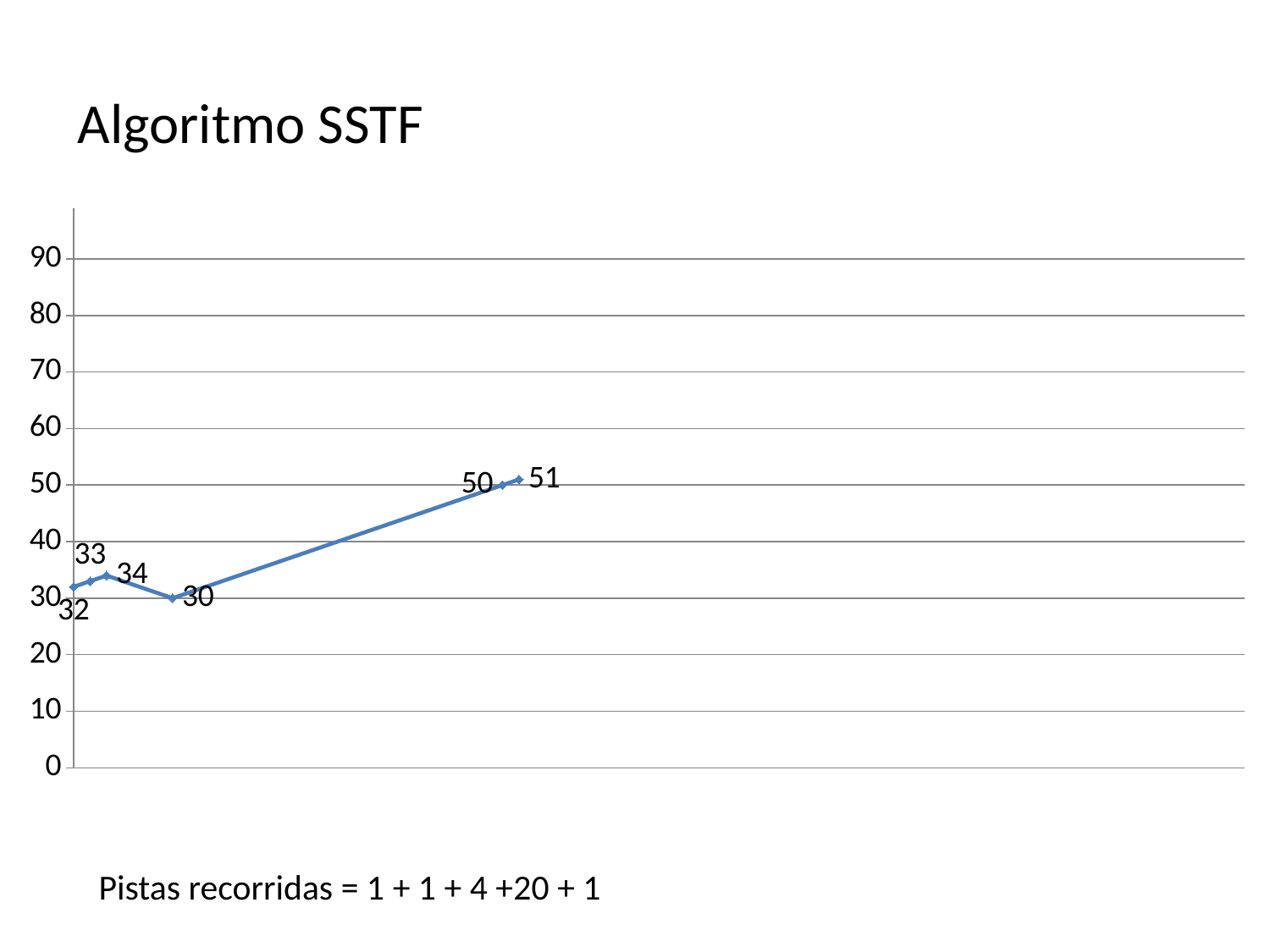

# Algoritmo SSTF

### Chart

| Category | Valores Y |
|---|---|
Pistas recorridas = 1 + 1 + 4 +20 + 1